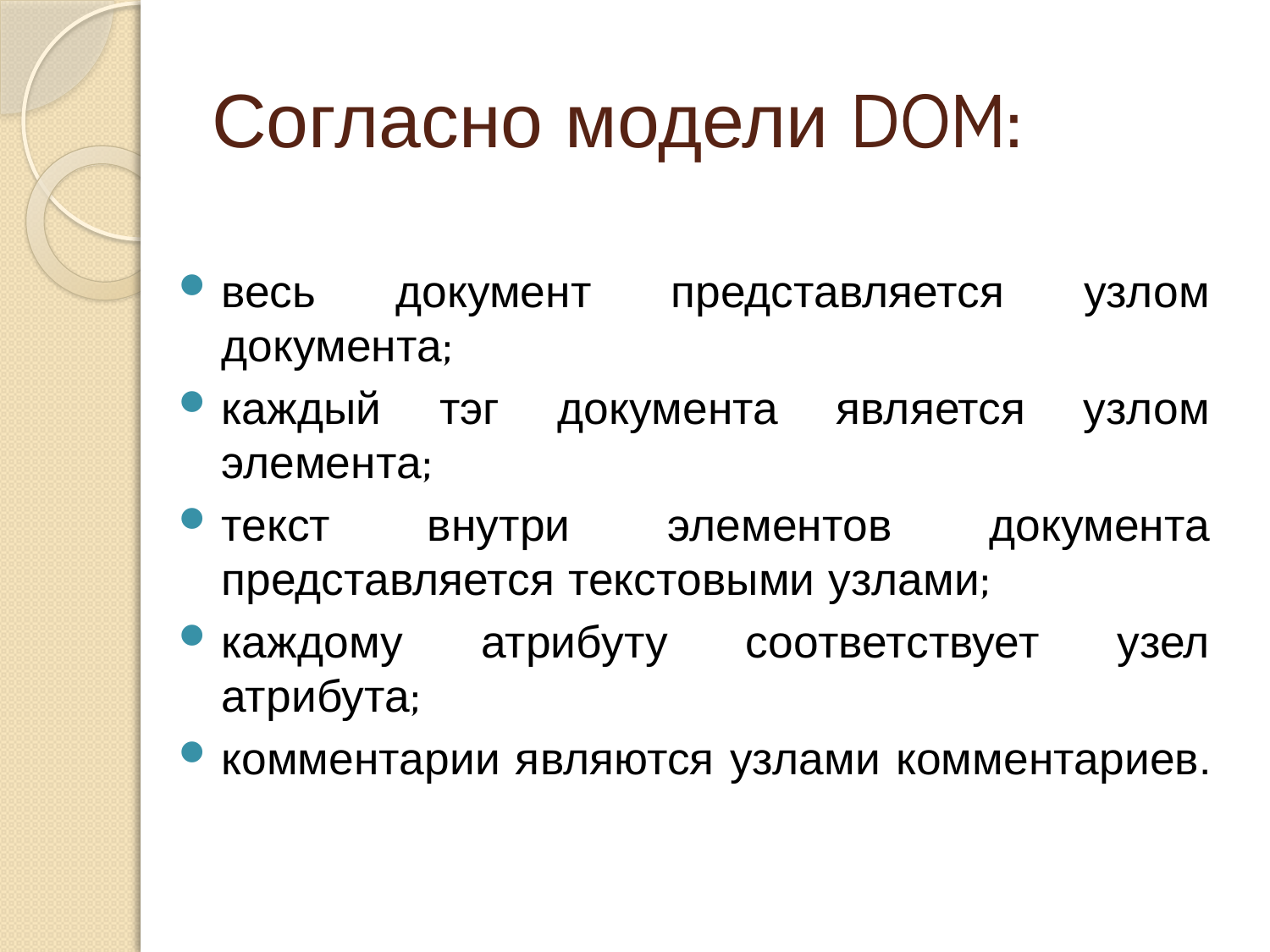

# Согласно модели DOM:
весь документ представляется узлом документа;
каждый тэг документа является узлом элемента;
текст внутри элементов документа представляется текстовыми узлами;
каждому атрибуту соответствует узел атрибута;
комментарии являются узлами комментариев.